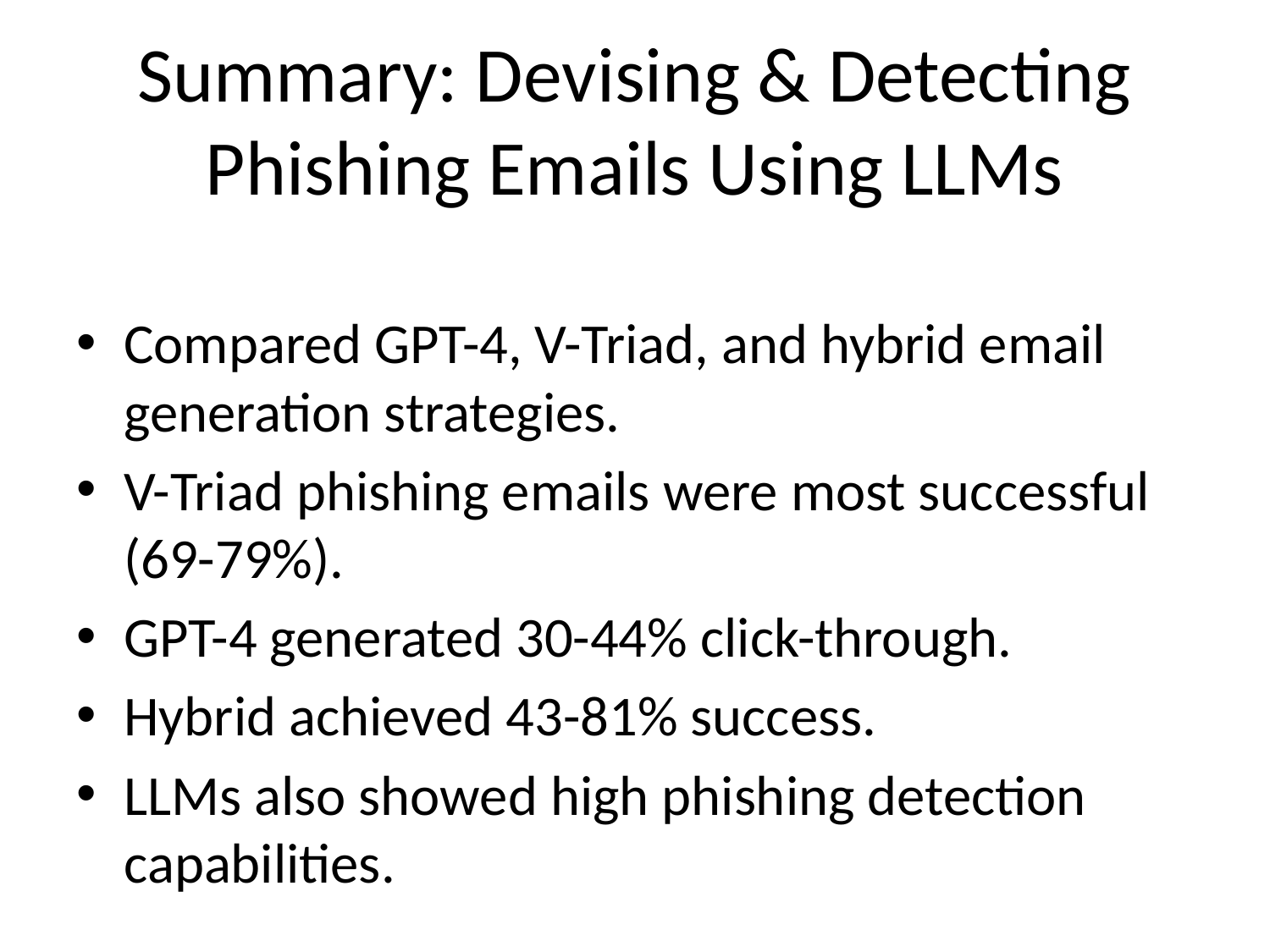

# Summary: Devising & Detecting Phishing Emails Using LLMs

Compared GPT-4, V-Triad, and hybrid email generation strategies.
V-Triad phishing emails were most successful (69-79%).
GPT-4 generated 30-44% click-through.
Hybrid achieved 43-81% success.
LLMs also showed high phishing detection capabilities.